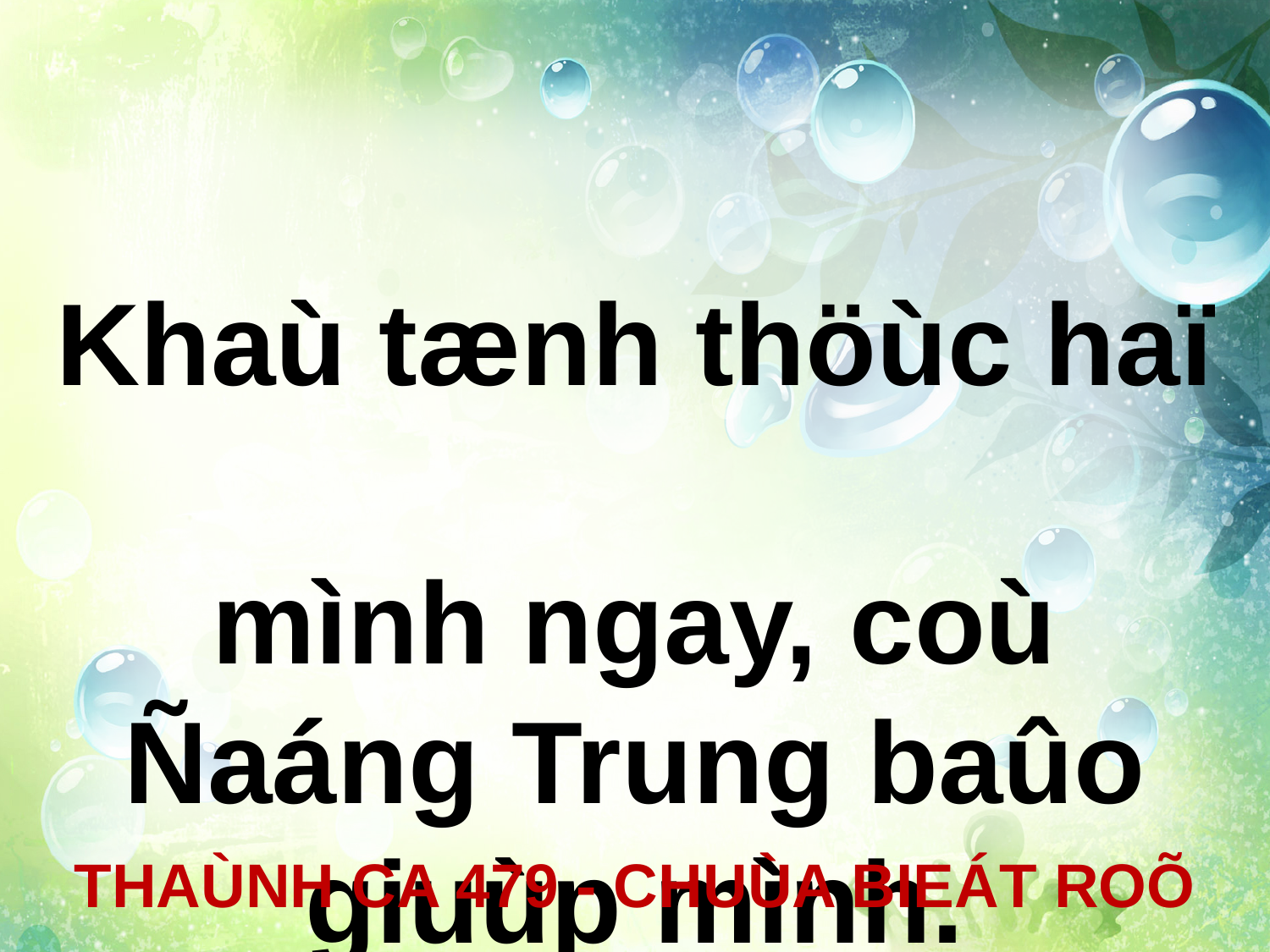

Khaù tænh thöùc haï
mình ngay, coù Ñaáng Trung baûo giuùp mình.
THAÙNH CA 479 - CHUÙA BIEÁT ROÕ